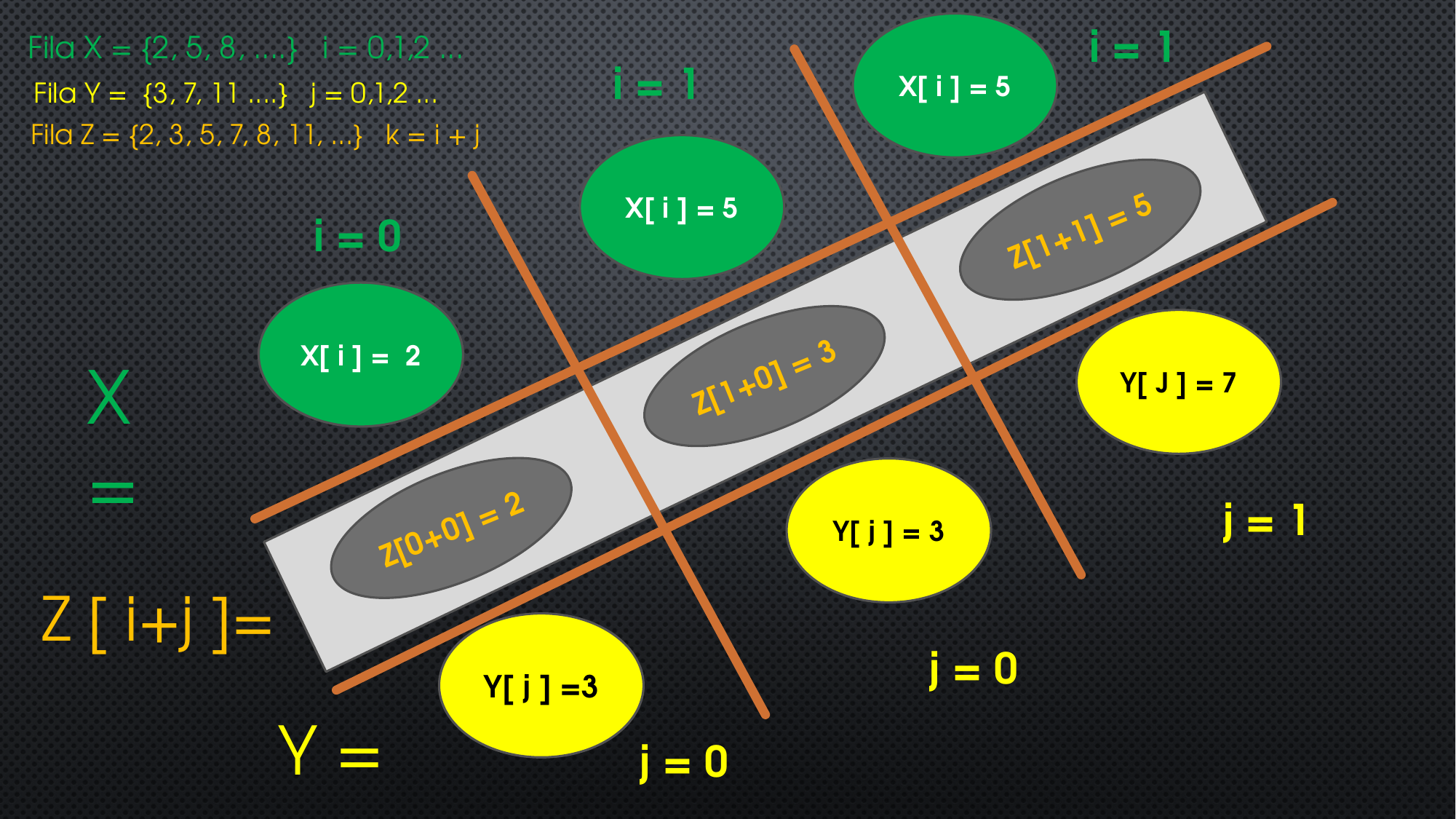

X[ i ] = 5
i = 1
Fila X = {2, 5, 8, ....}   i = 0,1,2 ...
i = 1
Fila Y =  {3, 7, 11 ....}   j = 0,1,2 ...
Fila Z = {2, 3, 5, 7, 8, 11, ...}   k = i + j
X[ i ] = 5
Z[1+1] = 5
i = 0
X[ i ] =  2

Y[ J ] = 7
Z[1+0] = 3
X =
Y[ j ] = 3
Z[0+0] = 2
j = 1
Z [ i+j ]=
Y[ j ] =3
j = 0
Y =
j = 0